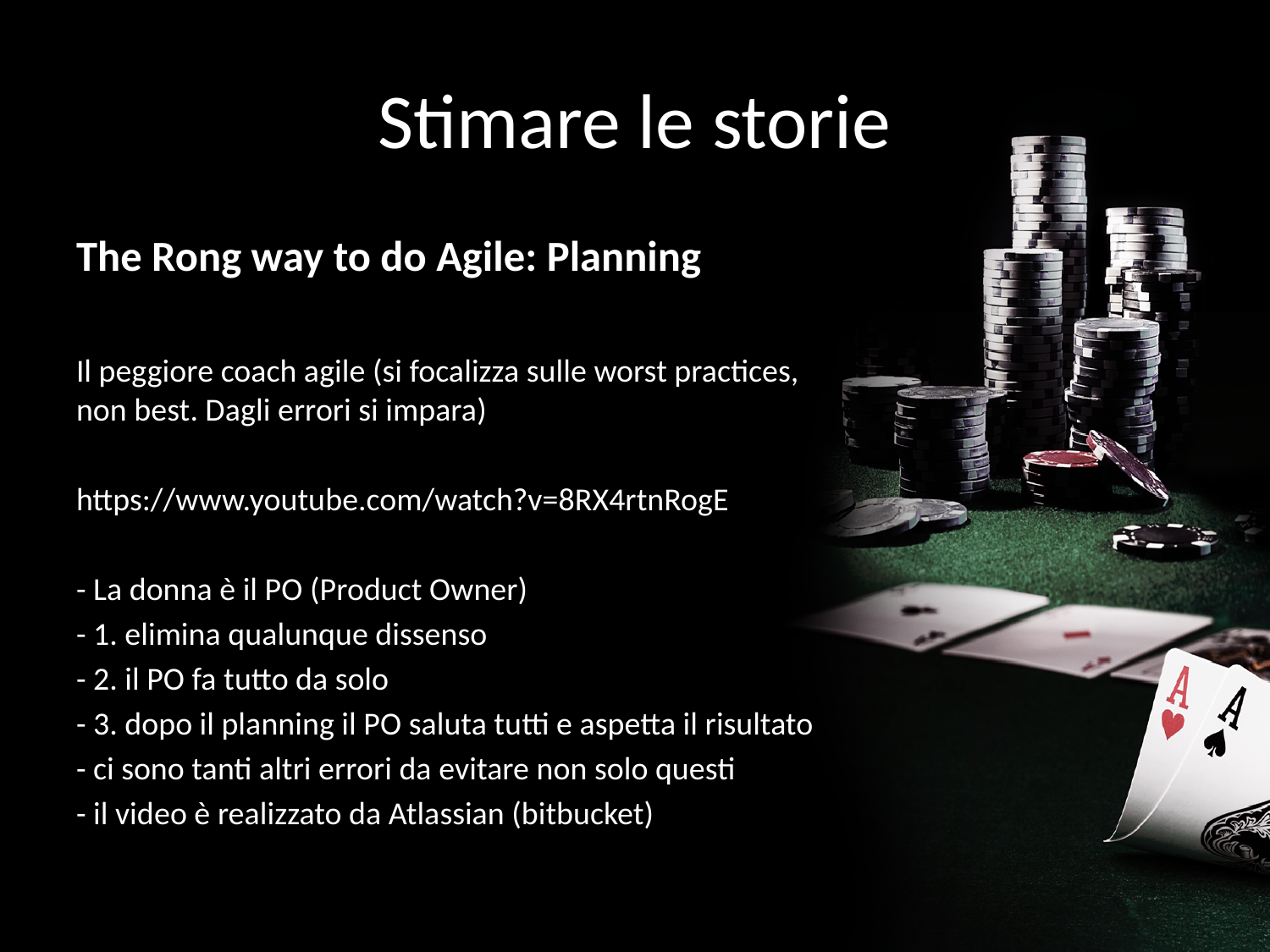

# Stimare le storie
The Rong way to do Agile: Planning

Il peggiore coach agile (si focalizza sulle worst practices, non best. Dagli errori si impara)

https://www.youtube.com/watch?v=8RX4rtnRogE

- La donna è il PO (Product Owner)
- 1. elimina qualunque dissenso
- 2. il PO fa tutto da solo
- 3. dopo il planning il PO saluta tutti e aspetta il risultato
- ci sono tanti altri errori da evitare non solo questi
- il video è realizzato da Atlassian (bitbucket)